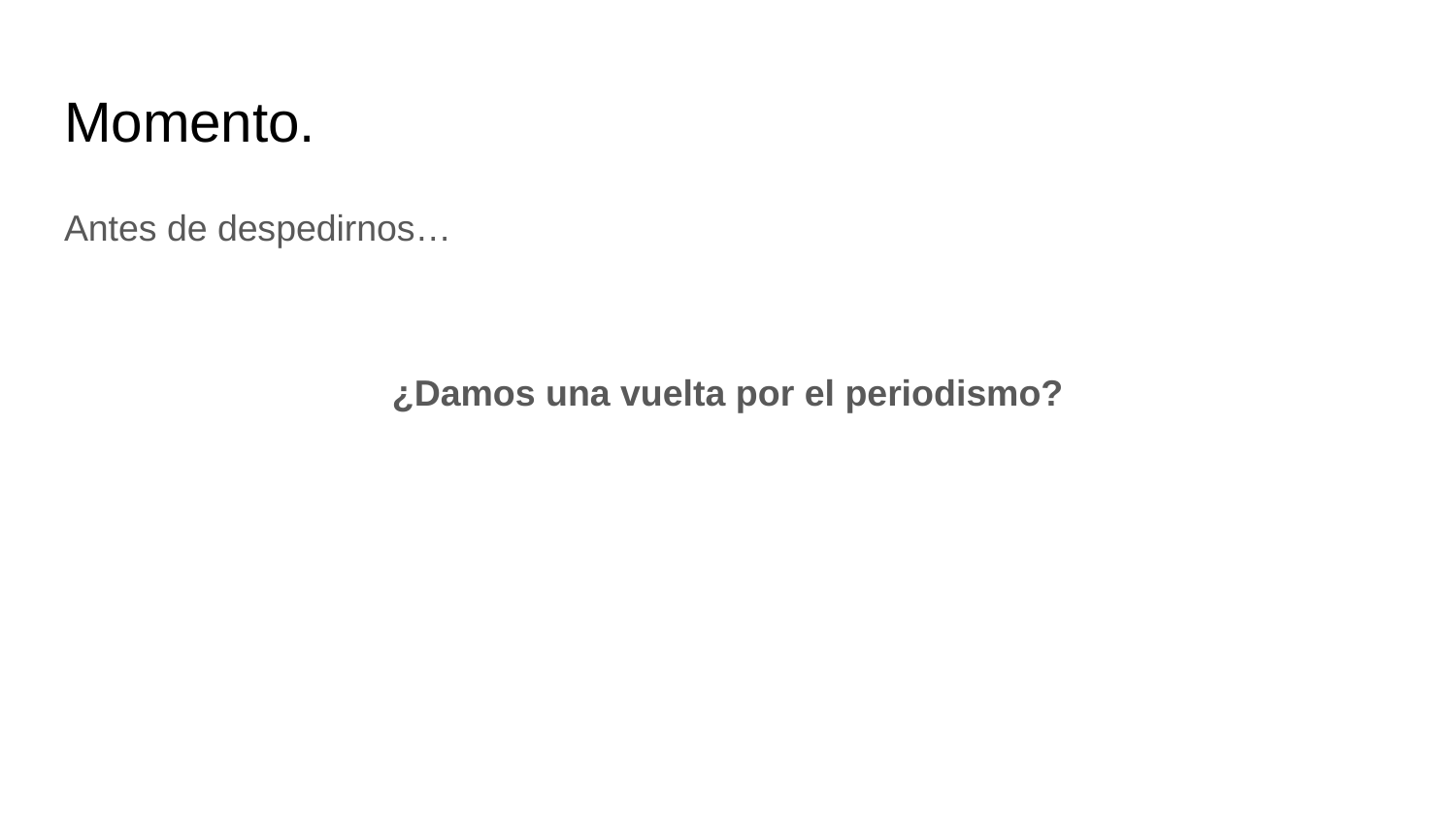

# Momento.
Antes de despedirnos…

¿Damos una vuelta por el periodismo?